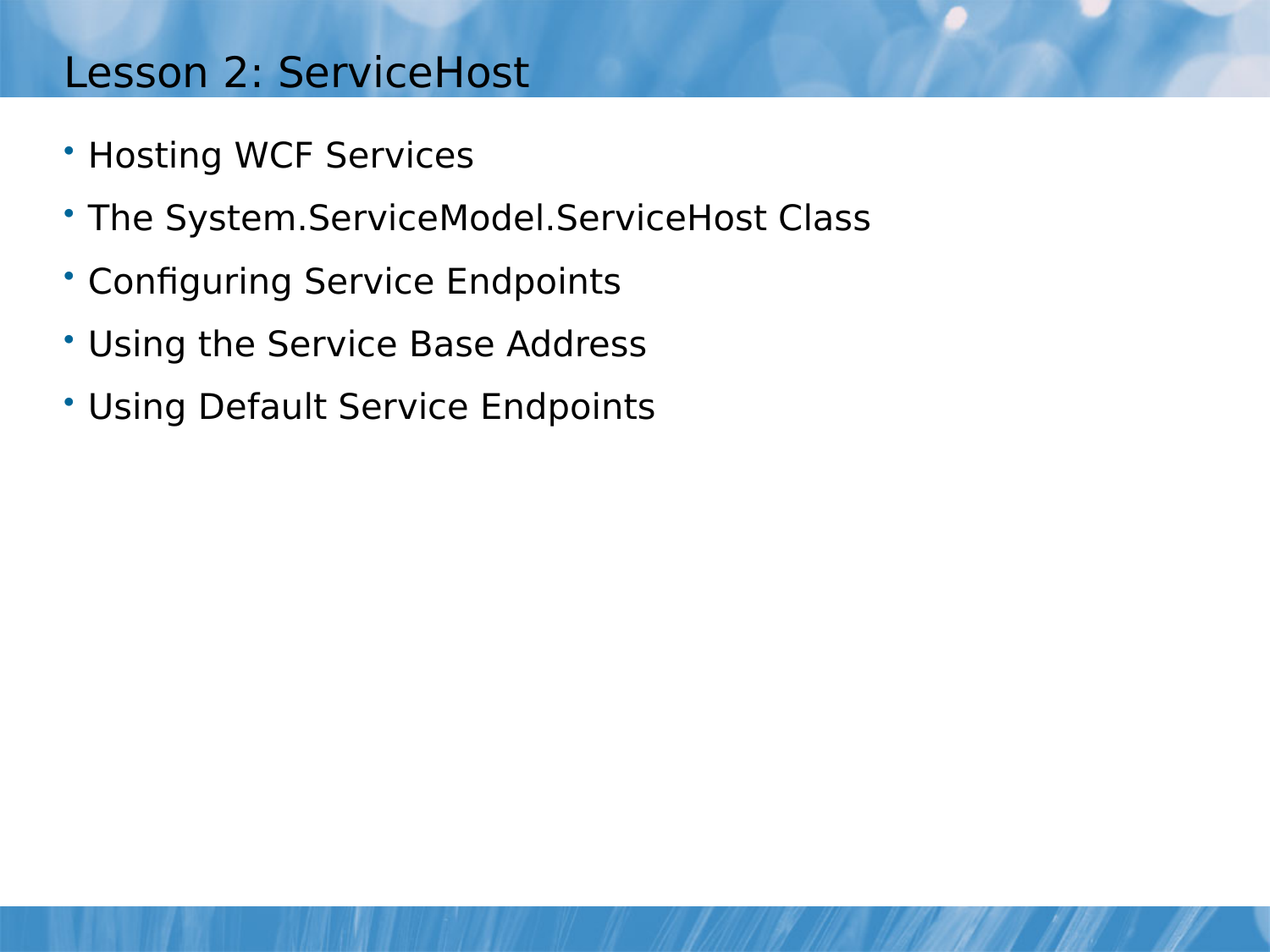

# Lesson 2: ServiceHost
Hosting WCF Services
The System.ServiceModel.ServiceHost Class
Configuring Service Endpoints
Using the Service Base Address
Using Default Service Endpoints